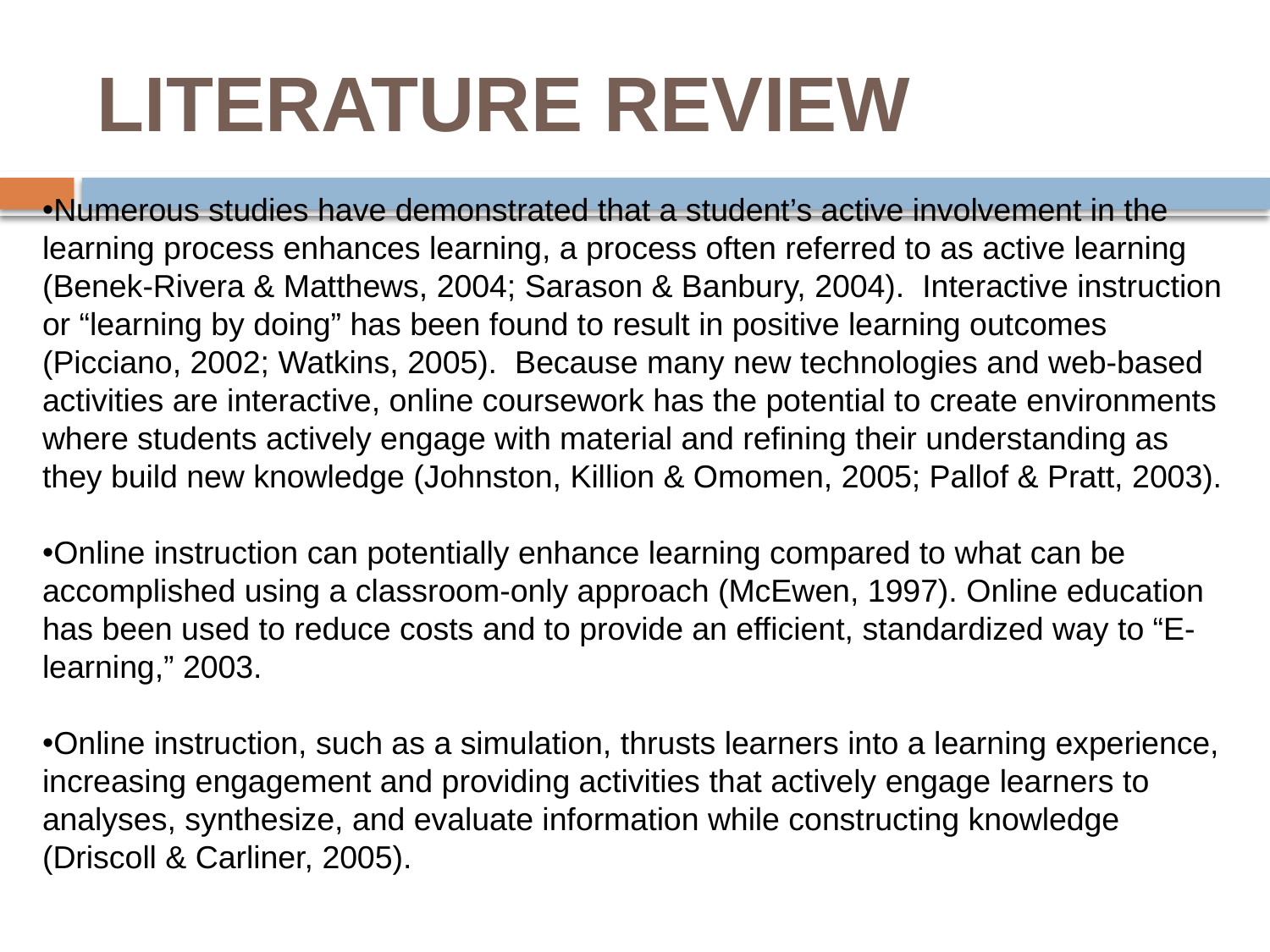

# LITERATURE REVIEW
Numerous studies have demonstrated that a student’s active involvement in the learning process enhances learning, a process often referred to as active learning (Benek-Rivera & Matthews, 2004; Sarason & Banbury, 2004).  Interactive instruction or “learning by doing” has been found to result in positive learning outcomes (Picciano, 2002; Watkins, 2005).  Because many new technologies and web-based activities are interactive, online coursework has the potential to create environments where students actively engage with material and refining their understanding as they build new knowledge (Johnston, Killion & Omomen, 2005; Pallof & Pratt, 2003).

Online instruction can potentially enhance learning compared to what can be accomplished using a classroom-only approach (McEwen, 1997). Online education has been used to reduce costs and to provide an efficient, standardized way to “E-learning,” 2003.

Online instruction, such as a simulation, thrusts learners into a learning experience, increasing engagement and providing activities that actively engage learners to analyses, synthesize, and evaluate information while constructing knowledge (Driscoll & Carliner, 2005).